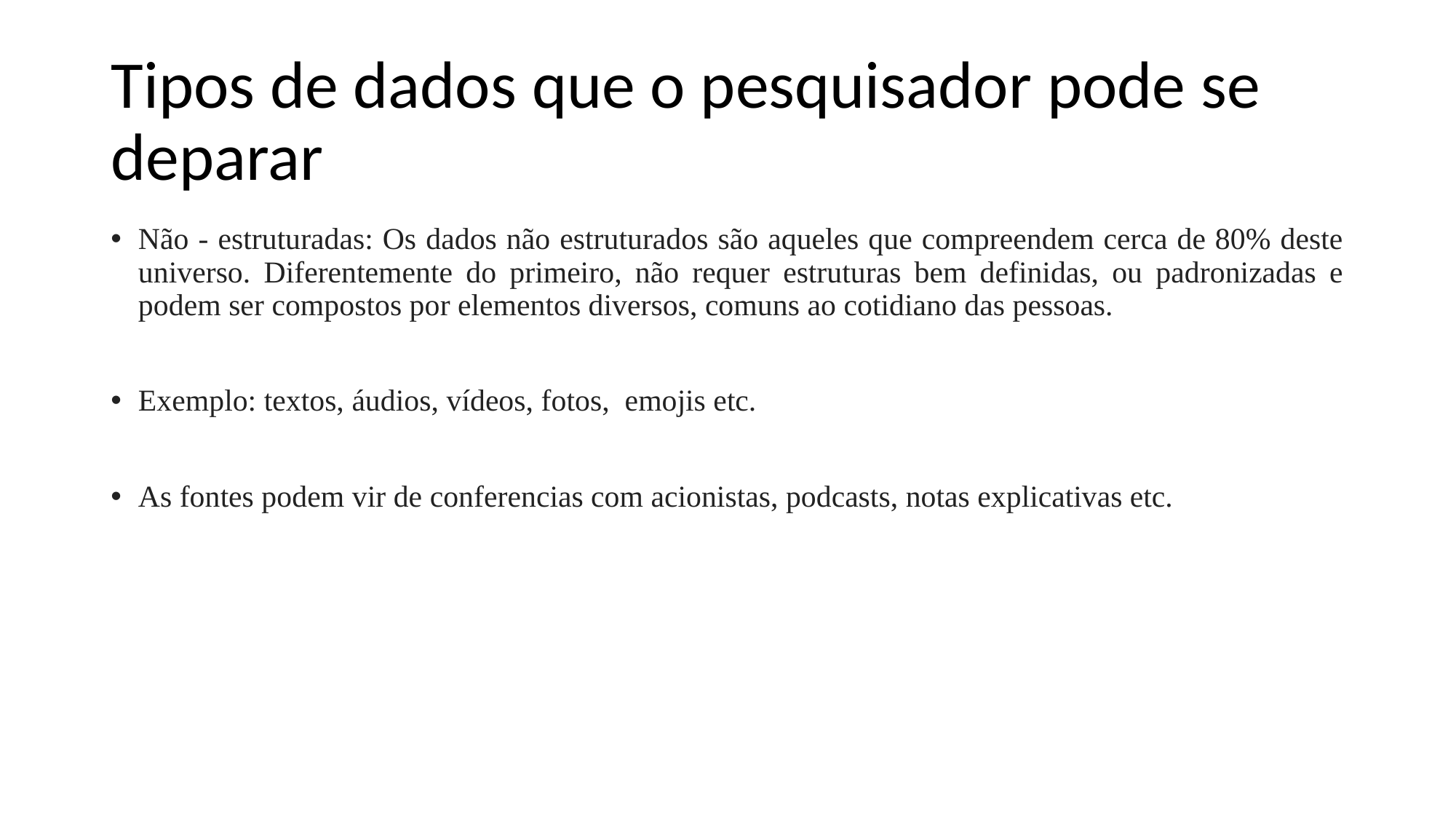

# Tipos de dados que o pesquisador pode se deparar
Não - estruturadas: Os dados não estruturados são aqueles que compreendem cerca de 80% deste universo. Diferentemente do primeiro, não requer estruturas bem definidas, ou padronizadas e podem ser compostos por elementos diversos, comuns ao cotidiano das pessoas.

Exemplo: textos, áudios, vídeos, fotos,  emojis etc.

As fontes podem vir de conferencias com acionistas, podcasts, notas explicativas etc.